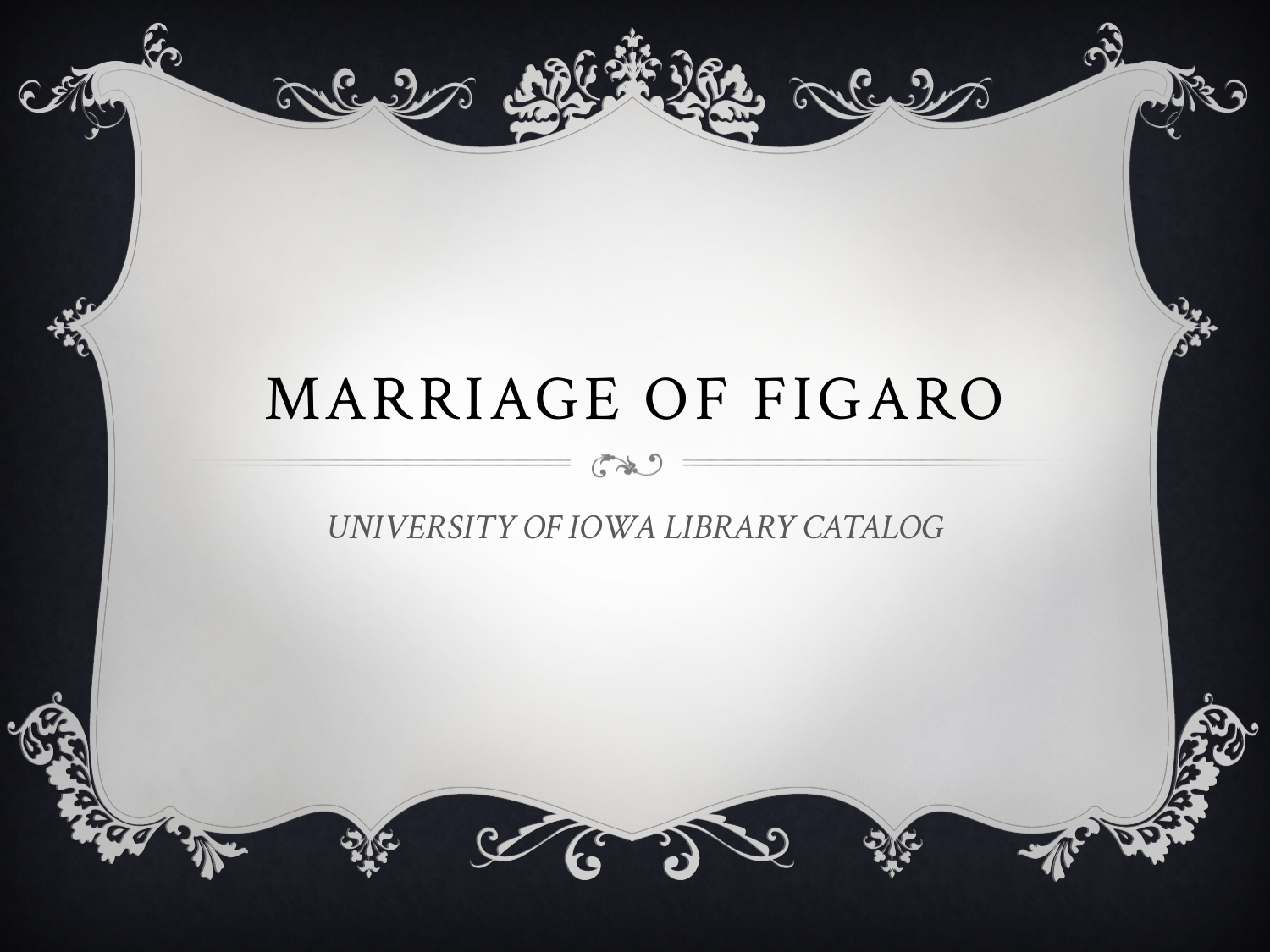

# Marriage of Figaro
UNIVERSITY OF IOWA LIBRARY CATALOG